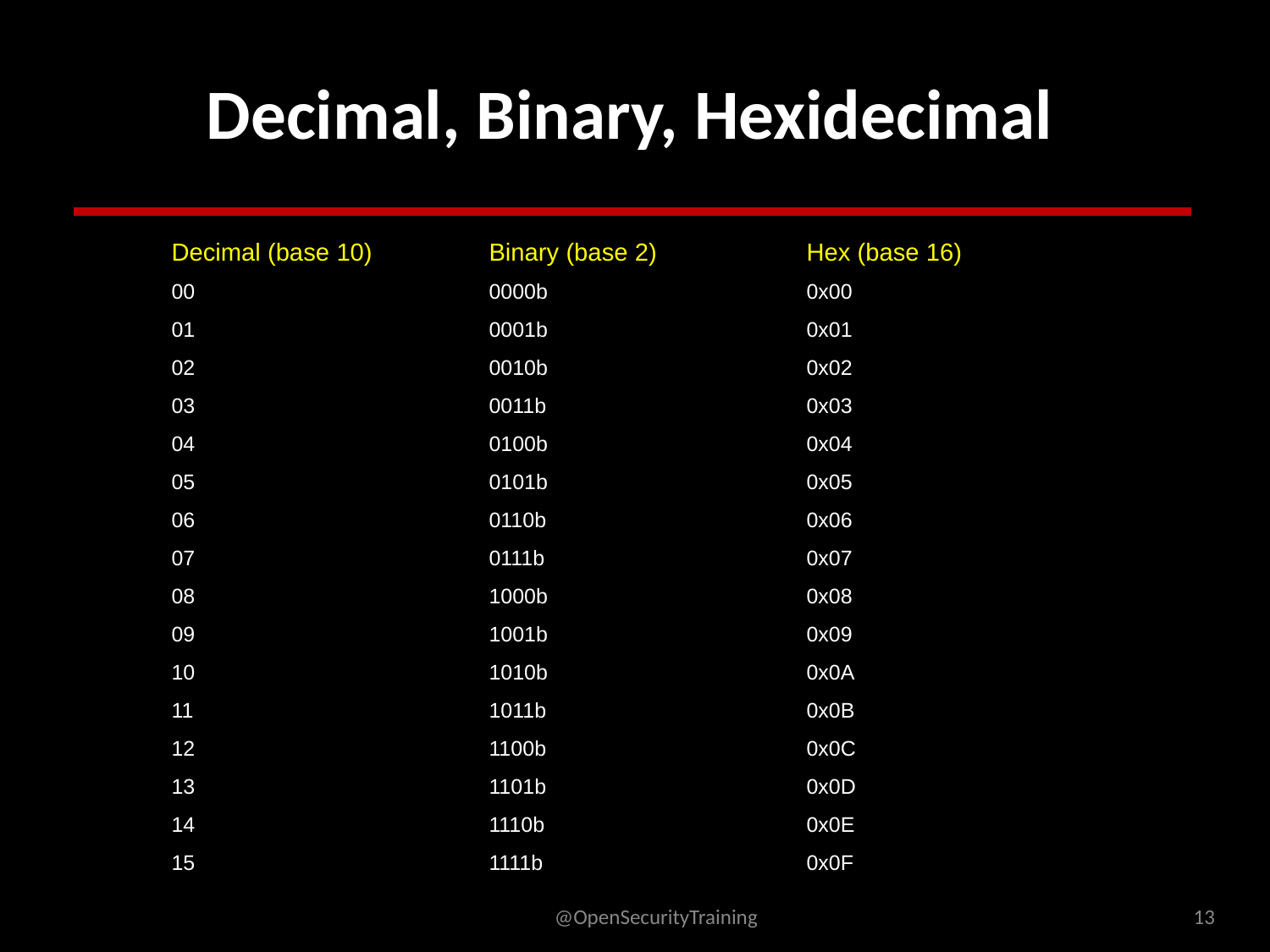

# Decimal, Binary, Hexidecimal
| Decimal (base 10) | Binary (base 2) | Hex (base 16) |
| --- | --- | --- |
| 00 | 0000b | 0x00 |
| 01 | 0001b | 0x01 |
| 02 | 0010b | 0x02 |
| 03 | 0011b | 0x03 |
| 04 | 0100b | 0x04 |
| 05 | 0101b | 0x05 |
| 06 | 0110b | 0x06 |
| 07 | 0111b | 0x07 |
| 08 | 1000b | 0x08 |
| 09 | 1001b | 0x09 |
| 10 | 1010b | 0x0A |
| 11 | 1011b | 0x0B |
| 12 | 1100b | 0x0C |
| 13 | 1101b | 0x0D |
| 14 | 1110b | 0x0E |
| 15 | 1111b | 0x0F |